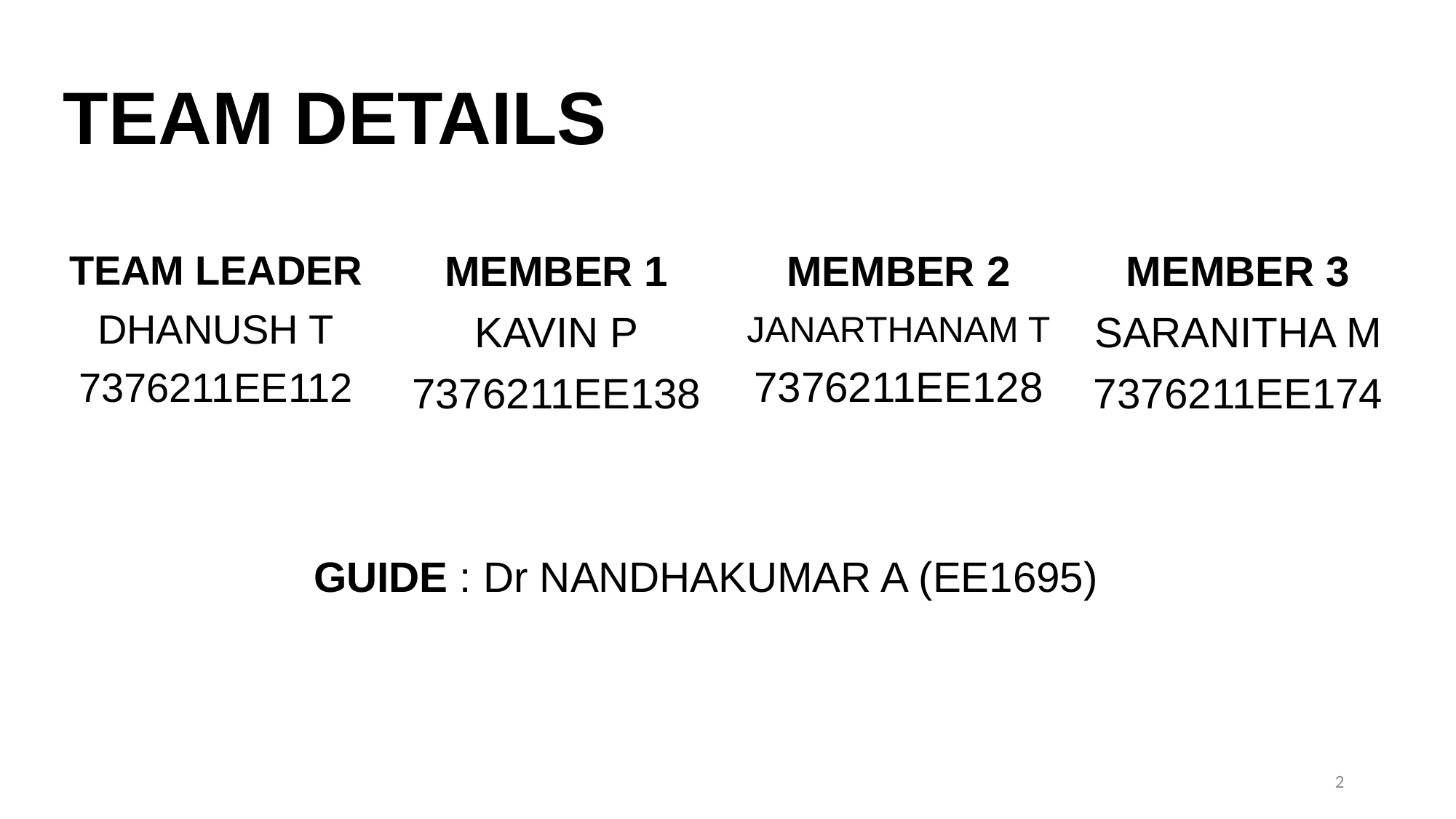

# TEAM DETAILS
MEMBER 2
JANARTHANAM T
7376211EE128
MEMBER 3
SARANITHA M
7376211EE174
MEMBER 1
KAVIN P
7376211EE138
TEAM LEADER
DHANUSH T
7376211EE112
GUIDE : Dr NANDHAKUMAR A (EE1695)
2